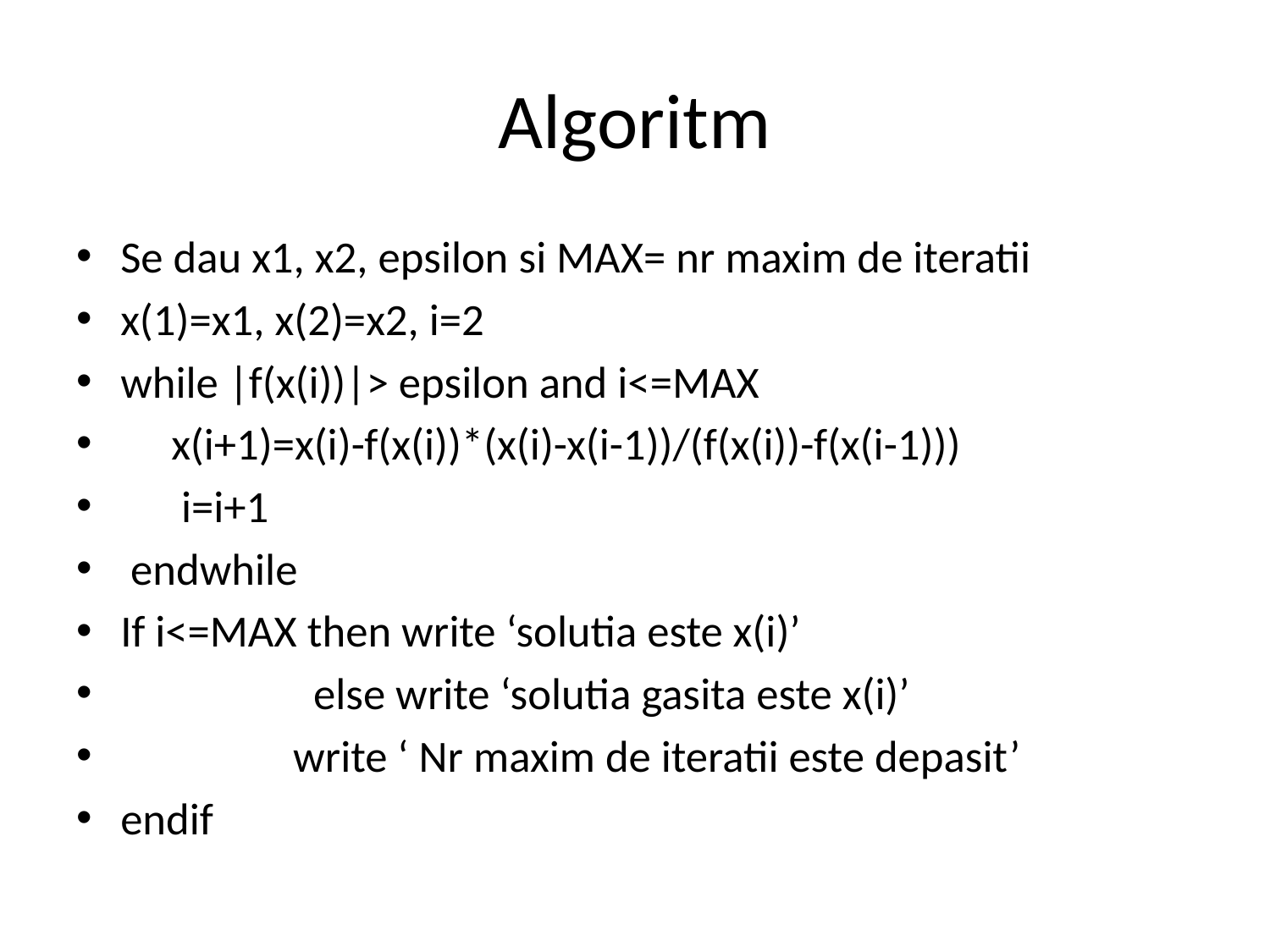

# Algoritm
Se dau x1, x2, epsilon si MAX= nr maxim de iteratii
x(1)=x1, x(2)=x2, i=2
while |f(x(i))|> epsilon and i<=MAX
     x(i+1)=x(i)-f(x(i))*(x(i)-x(i-1))/(f(x(i))-f(x(i-1)))
      i=i+1
 endwhile
If i<=MAX then write ‘solutia este x(i)’
                   else write ‘solutia gasita este x(i)’
                 write ‘ Nr maxim de iteratii este depasit’
endif